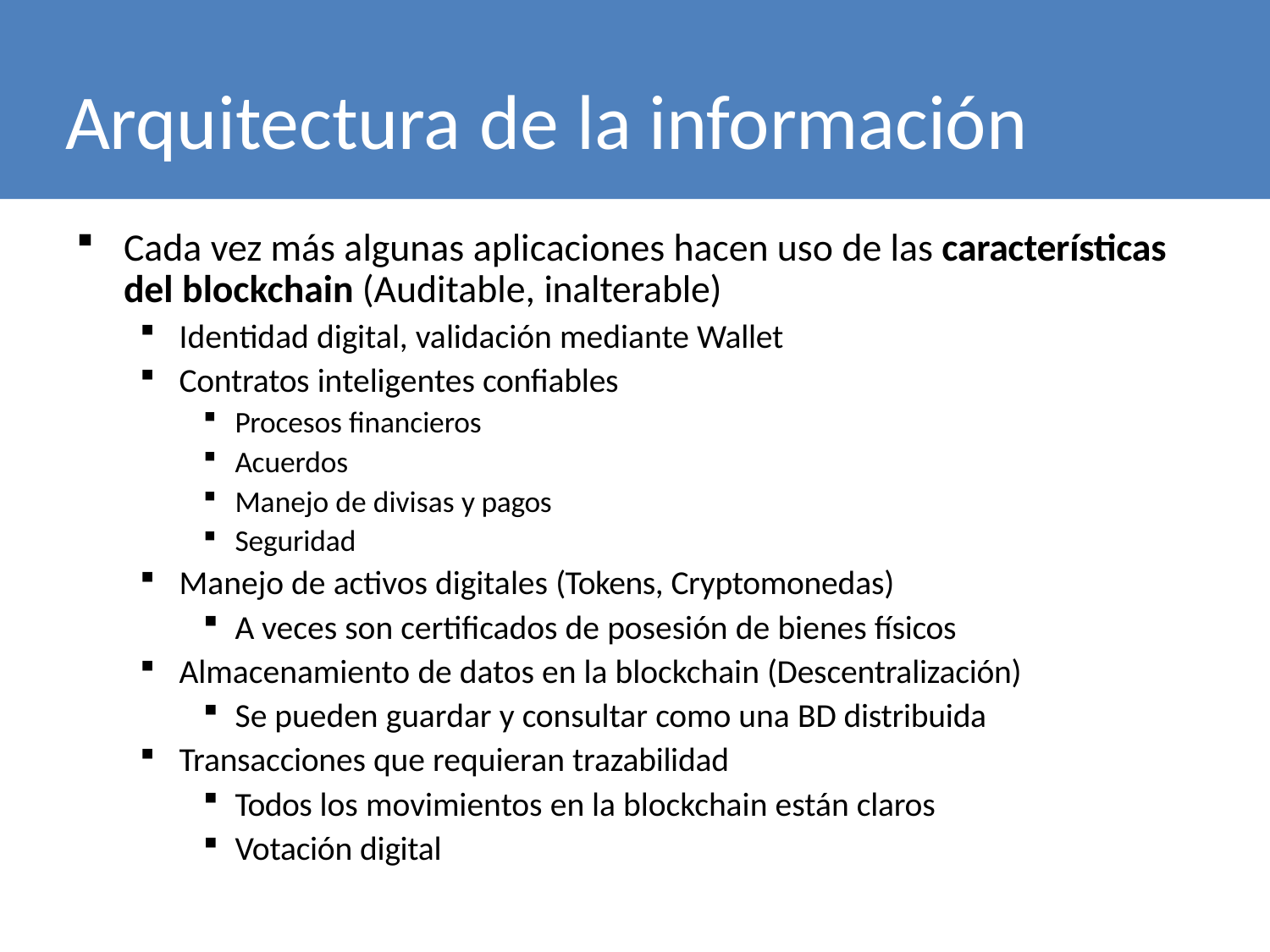

# Arquitectura de la información
Cada vez más algunas aplicaciones hacen uso de las características del blockchain (Auditable, inalterable)
Identidad digital, validación mediante Wallet
Contratos inteligentes confiables
Procesos financieros
Acuerdos
Manejo de divisas y pagos
Seguridad
Manejo de activos digitales (Tokens, Cryptomonedas)
A veces son certificados de posesión de bienes físicos
Almacenamiento de datos en la blockchain (Descentralización)
Se pueden guardar y consultar como una BD distribuida
Transacciones que requieran trazabilidad
Todos los movimientos en la blockchain están claros
Votación digital